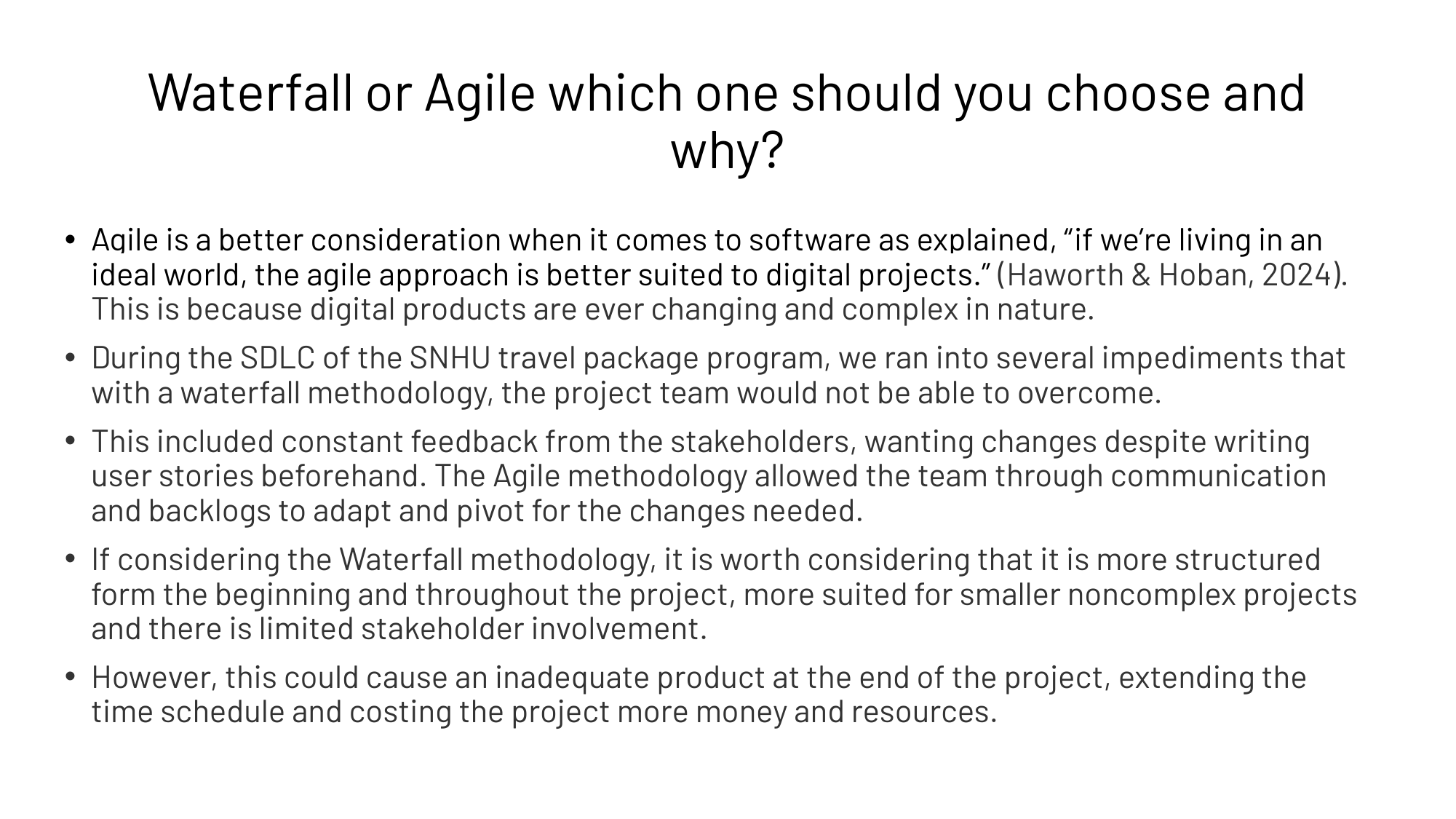

# Waterfall or Agile which one should you choose and why?
Agile is a better consideration when it comes to software as explained, “if we’re living in an ideal world, the agile approach is better suited to digital projects.” (Haworth & Hoban, 2024). This is because digital products are ever changing and complex in nature.
During the SDLC of the SNHU travel package program, we ran into several impediments that with a waterfall methodology, the project team would not be able to overcome.
This included constant feedback from the stakeholders, wanting changes despite writing user stories beforehand. The Agile methodology allowed the team through communication and backlogs to adapt and pivot for the changes needed.
If considering the Waterfall methodology, it is worth considering that it is more structured form the beginning and throughout the project, more suited for smaller noncomplex projects and there is limited stakeholder involvement.
However, this could cause an inadequate product at the end of the project, extending the time schedule and costing the project more money and resources.